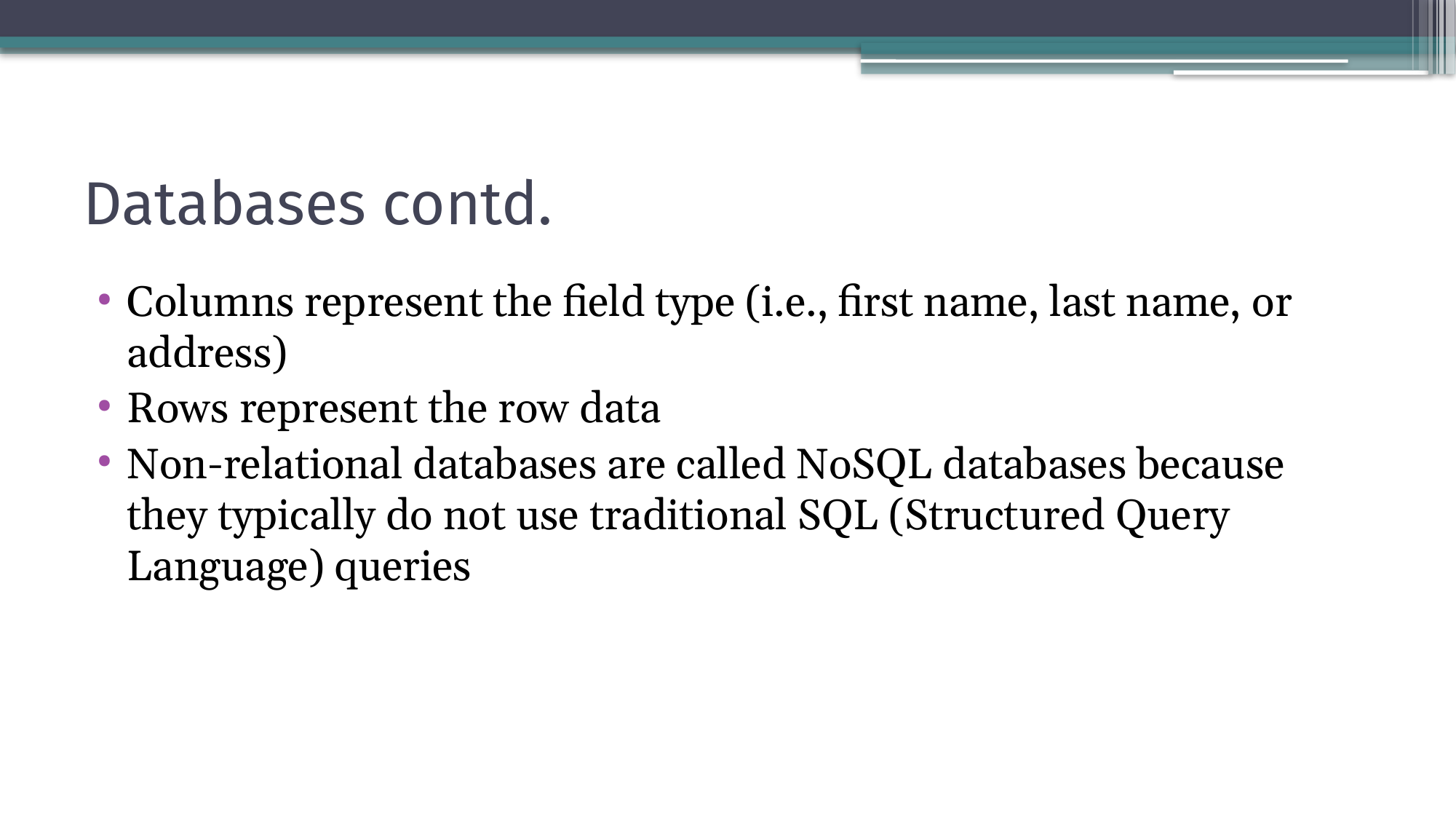

# Databases contd.
Columns represent the field type (i.e., first name, last name, or address)
Rows represent the row data
Non-relational databases are called NoSQL databases because they typically do not use traditional SQL (Structured Query Language) queries